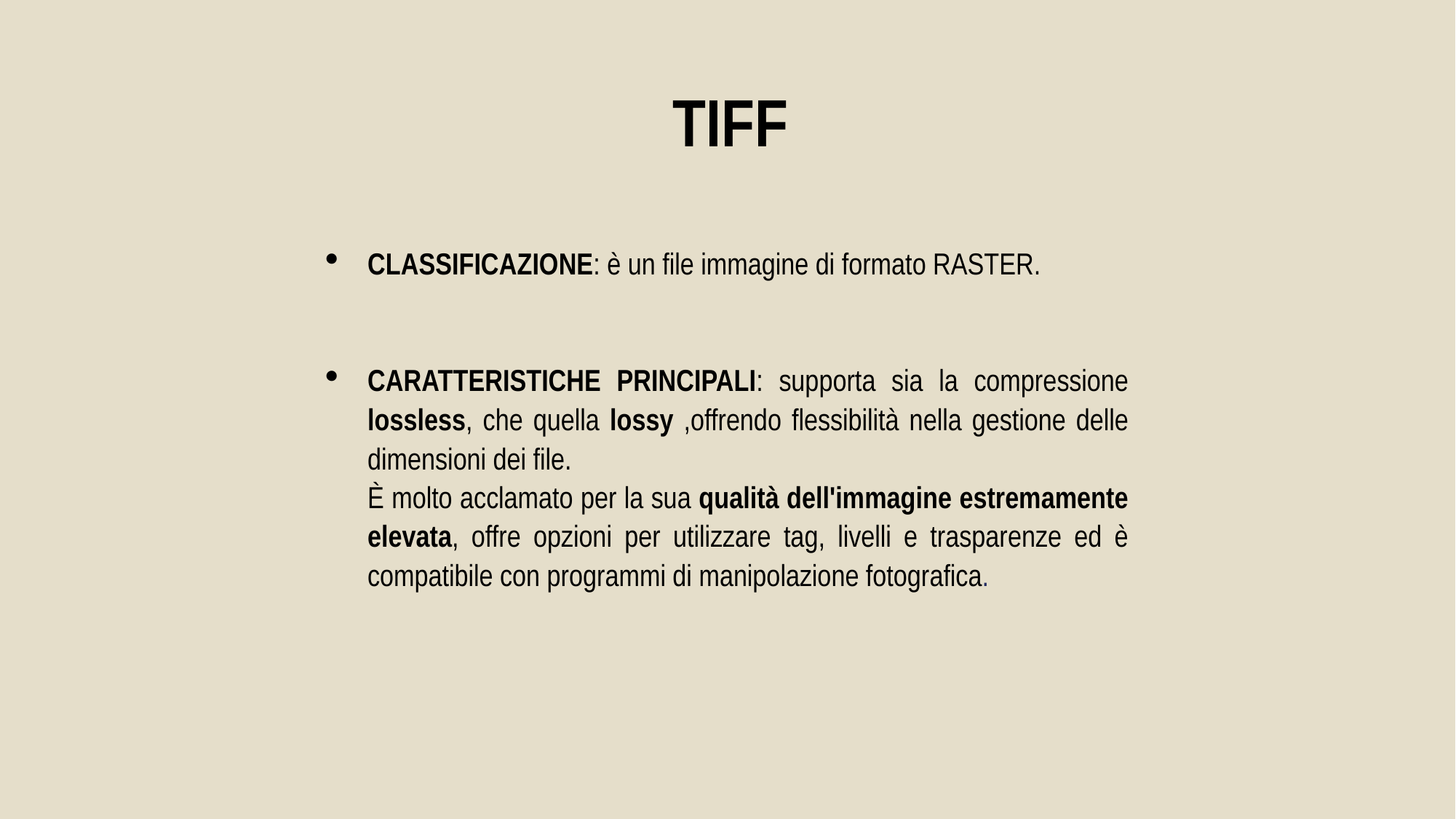

TIFF
CLASSIFICAZIONE: è un file immagine di formato RASTER.

CARATTERISTICHE PRINCIPALI: supporta sia la compressione lossless, che quella lossy ,offrendo flessibilità nella gestione delle dimensioni dei file.
È molto acclamato per la sua qualità dell'immagine estremamente elevata, offre opzioni per utilizzare tag, livelli e trasparenze ed è compatibile con programmi di manipolazione fotografica.